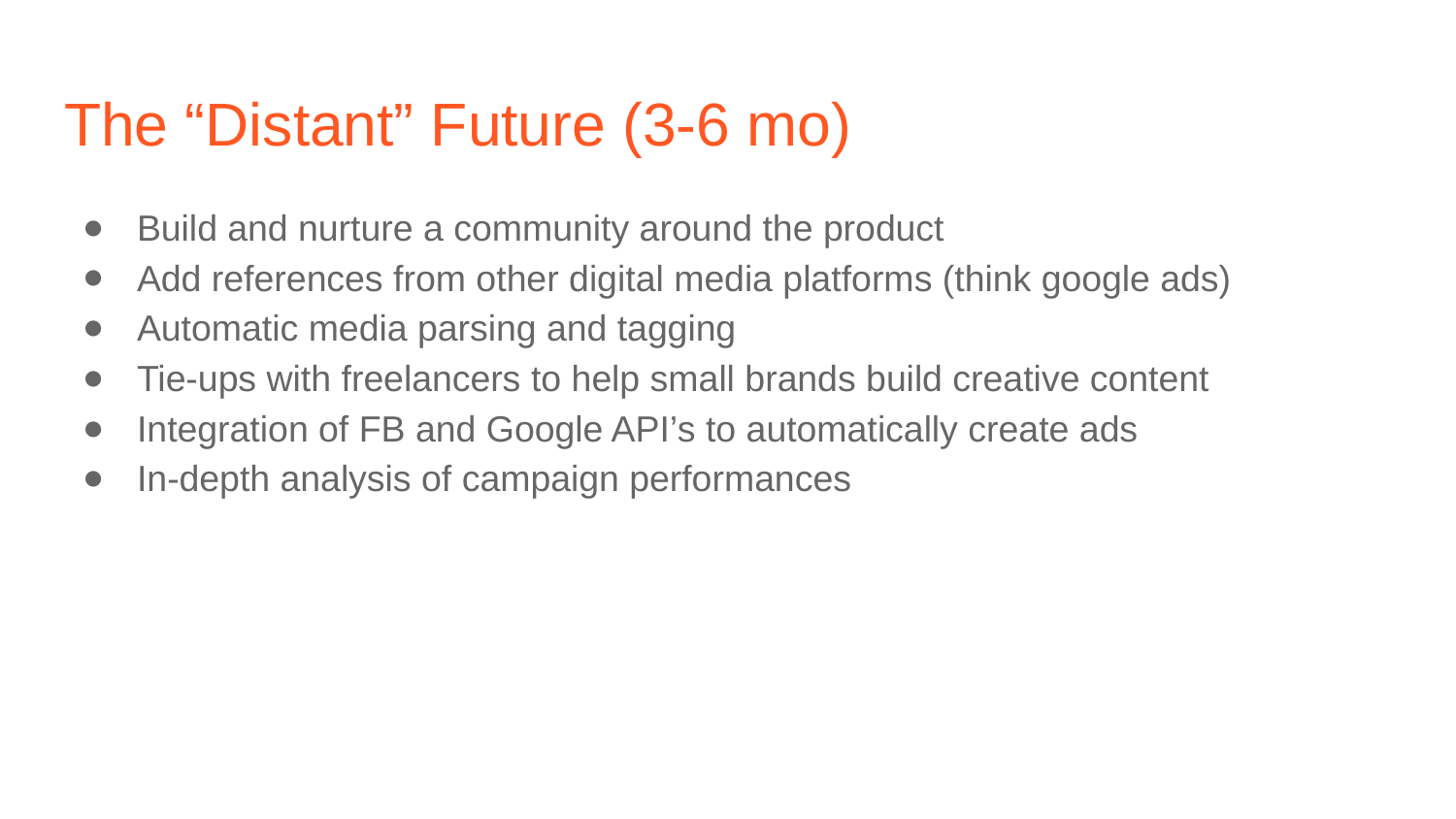

# The “Distant” Future (3-6 mo)
Build and nurture a community around the product
Add references from other digital media platforms (think google ads)
Automatic media parsing and tagging
Tie-ups with freelancers to help small brands build creative content
Integration of FB and Google API’s to automatically create ads
In-depth analysis of campaign performances